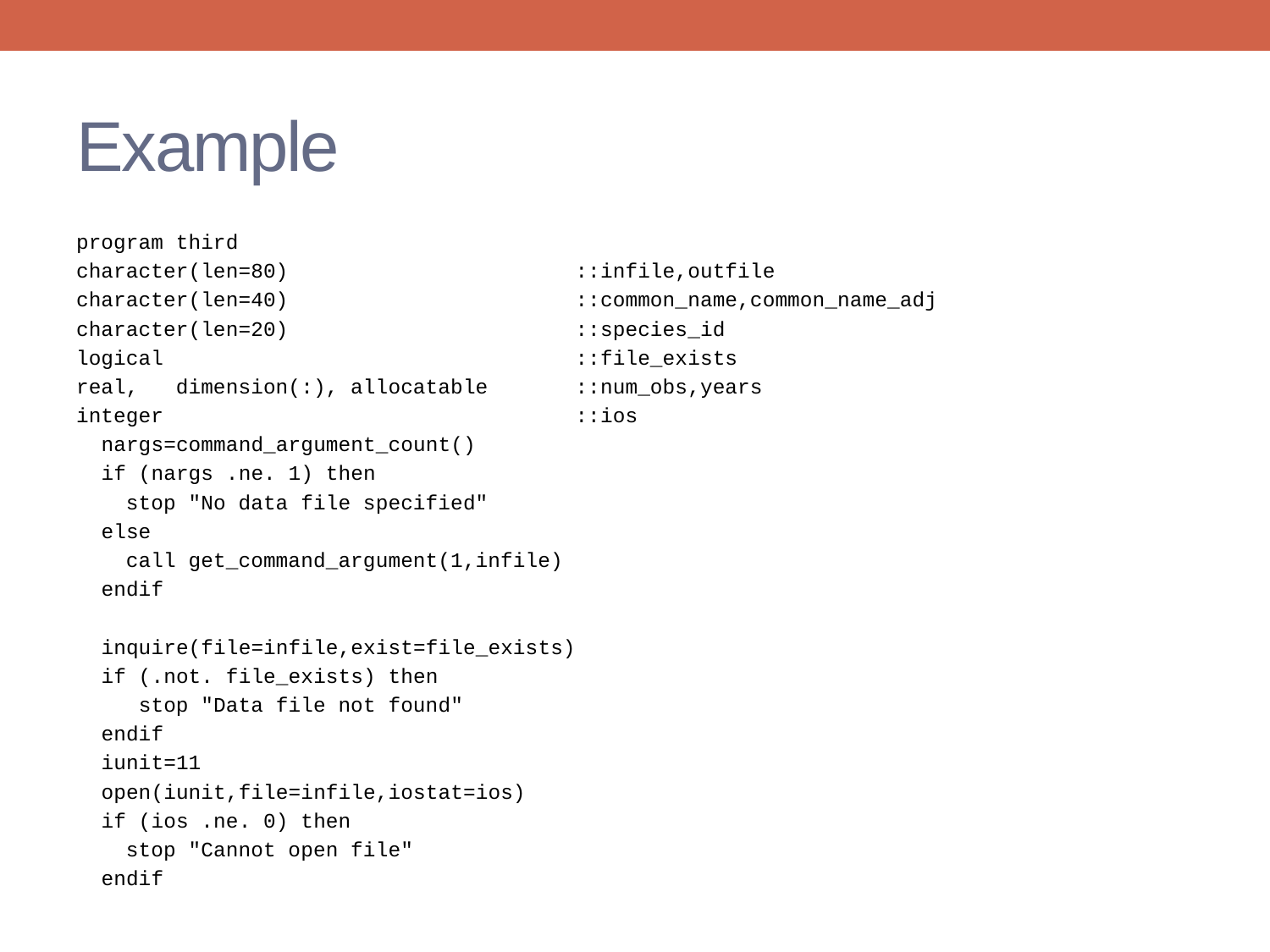

# Example
program third
character(len=80)                       ::infile,outfile
character(len=40)                       ::common_name,common_name_adj
character(len=20)                       ::species_id
logical                                 ::file_exists
real,   dimension(:), allocatable       ::num_obs,years
integer                                 ::ios
  nargs=command_argument_count()
  if (nargs .ne. 1) then
    stop "No data file specified"
  else
    call get_command_argument(1,infile)
  endif

  inquire(file=infile,exist=file_exists)
  if (.not. file_exists) then
     stop "Data file not found"
  endif
  iunit=11
  open(iunit,file=infile,iostat=ios)
  if (ios .ne. 0) then
    stop "Cannot open file"
  endif